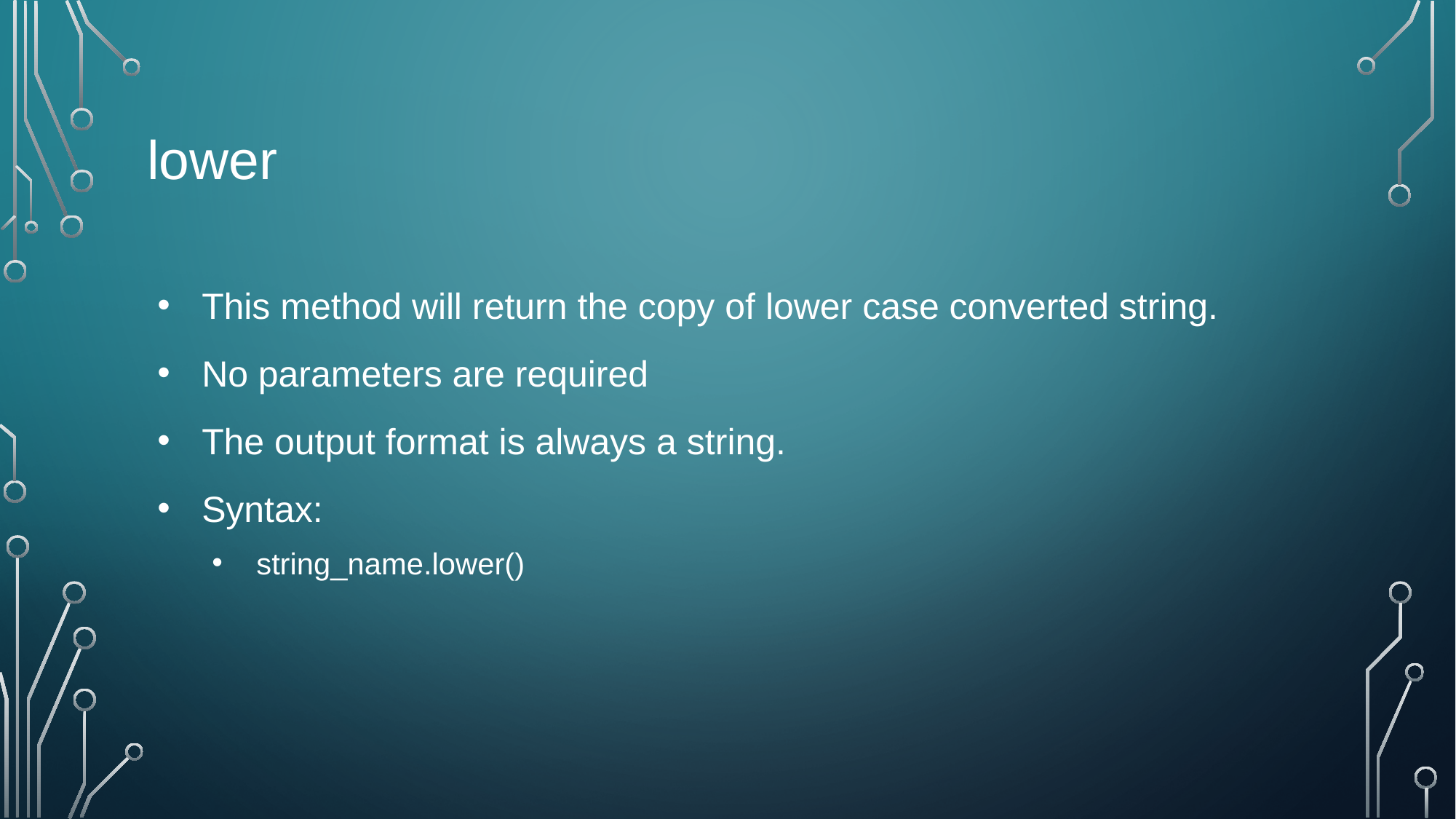

# lower
This method will return the copy of lower case converted string.
No parameters are required
The output format is always a string.
Syntax:
string_name.lower()